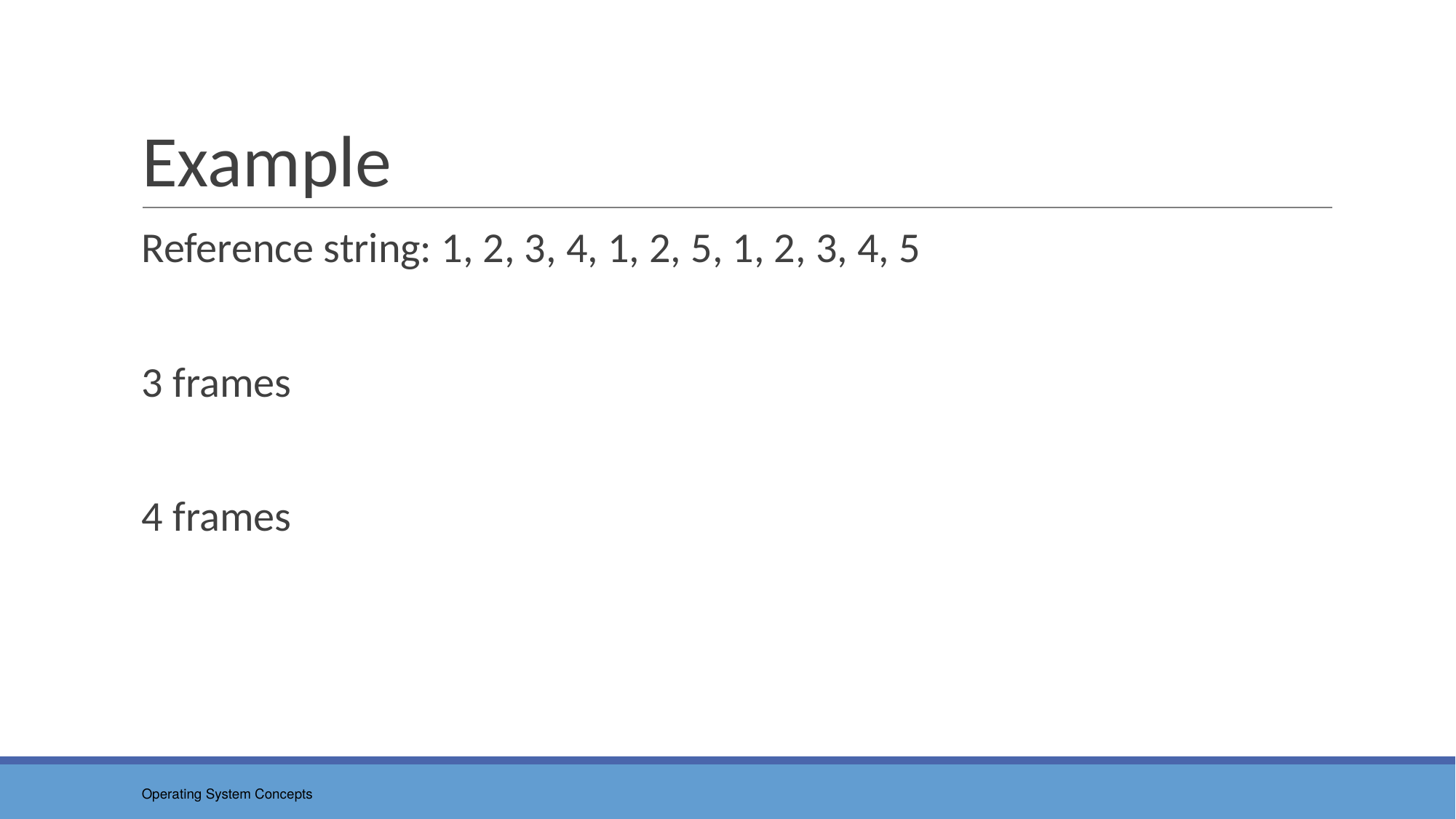

# Example
Reference string: 1, 2, 3, 4, 1, 2, 5, 1, 2, 3, 4, 5

3 frames

4 frames

Operating System Concepts